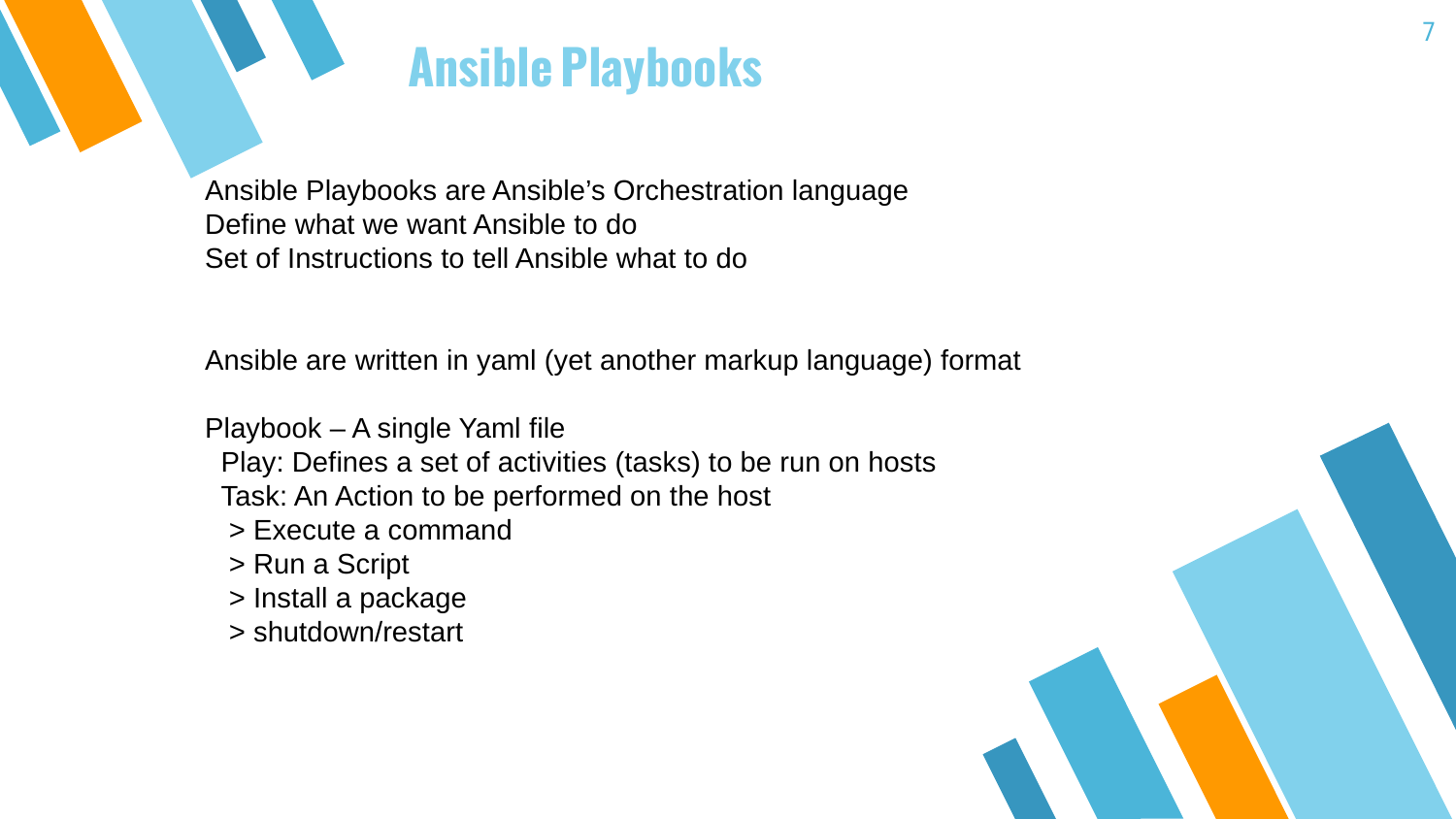

7
Ansible Playbooks
Ansible Playbooks are Ansible’s Orchestration language
Define what we want Ansible to do
Set of Instructions to tell Ansible what to do

Ansible are written in yaml (yet another markup language) format

Playbook – A single Yaml file
  Play: Defines a set of activities (tasks) to be run on hosts
  Task: An Action to be performed on the host
   > Execute a command
   > Run a Script
   > Install a package
   > shutdown/restart